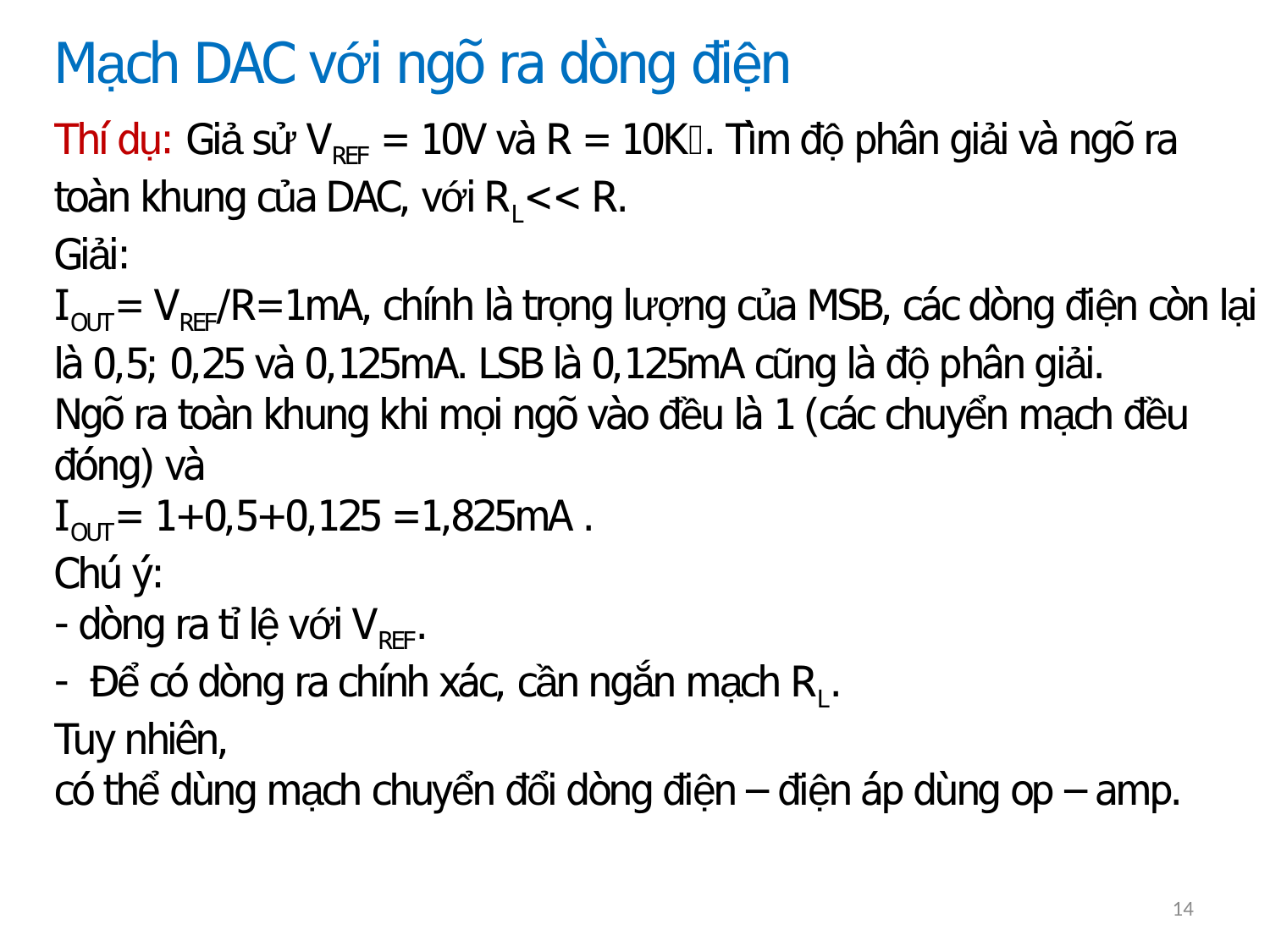

Mạch DAC với ngõ ra dòng điện
Thí dụ: Giả sử VREF = 10V và R = 10KΩ. Tìm độ phân giải và ngõ ra toàn khung của DAC, với RL<< R.
Giải:
IOUT= VREF/R=1mA, chính là trọng lượng của MSB, các dòng điện còn lại là 0,5; 0,25 và 0,125mA. LSB là 0,125mA cũng là độ phân giải.
Ngõ ra toàn khung khi mọi ngõ vào đều là 1 (các chuyển mạch đều đóng) và
IOUT= 1+0,5+0,125 =1,825mA .
Chú ý:
- dòng ra tỉ lệ với VREF.
-  Để có dòng ra chính xác, cần ngắn mạch RL.
Tuy nhiên,
có thể dùng mạch chuyển đổi dòng điện – điện áp dùng op – amp.
14